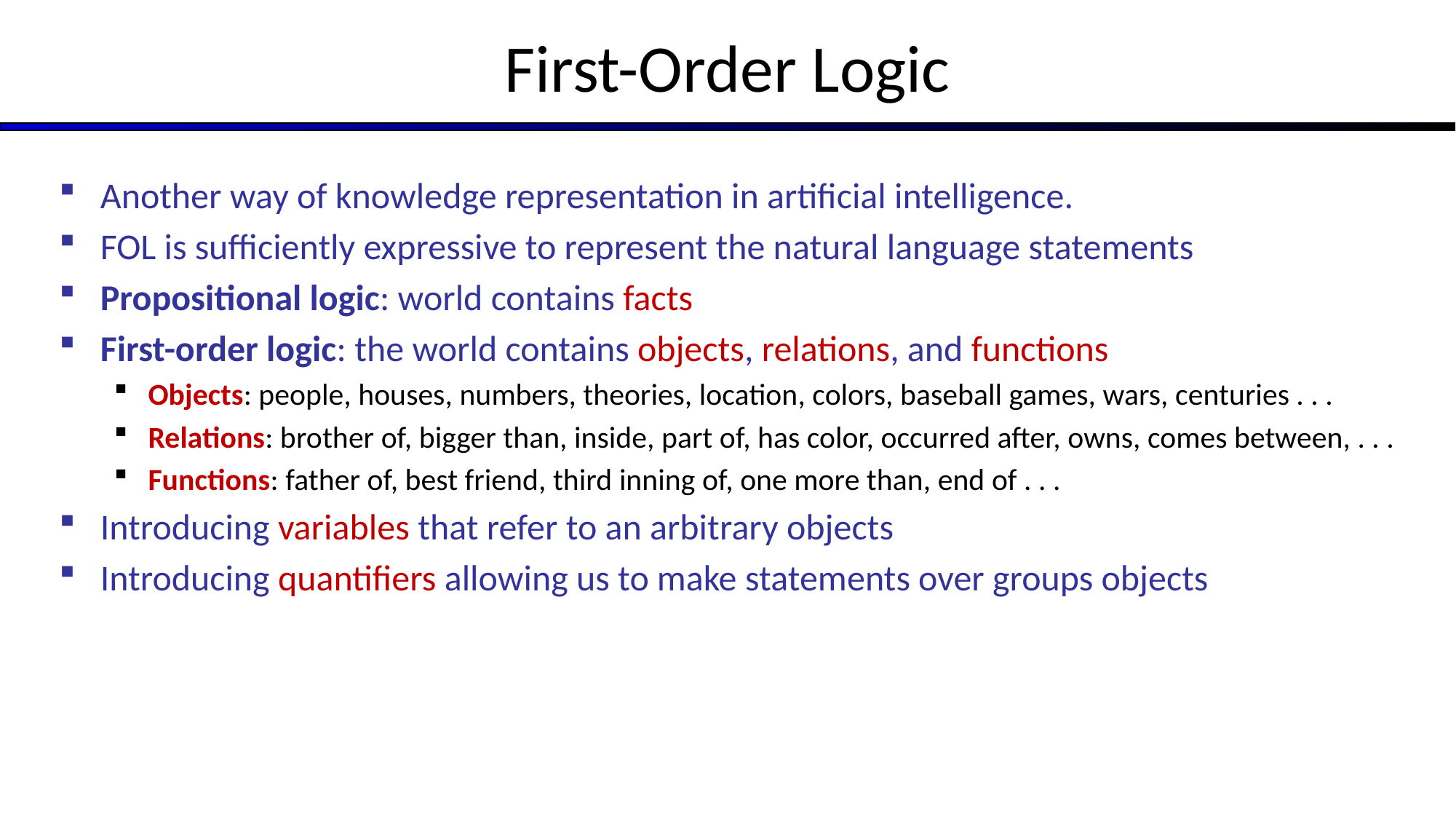

# First-Order Logic
Another way of knowledge representation in artificial intelligence.
FOL is sufficiently expressive to represent the natural language statements
Propositional logic: world contains facts
First-order logic: the world contains objects, relations, and functions
Objects: people, houses, numbers, theories, location, colors, baseball games, wars, centuries . . .
Relations: brother of, bigger than, inside, part of, has color, occurred after, owns, comes between, . . .
Functions: father of, best friend, third inning of, one more than, end of . . .
Introducing variables that refer to an arbitrary objects
Introducing quantifiers allowing us to make statements over groups objects